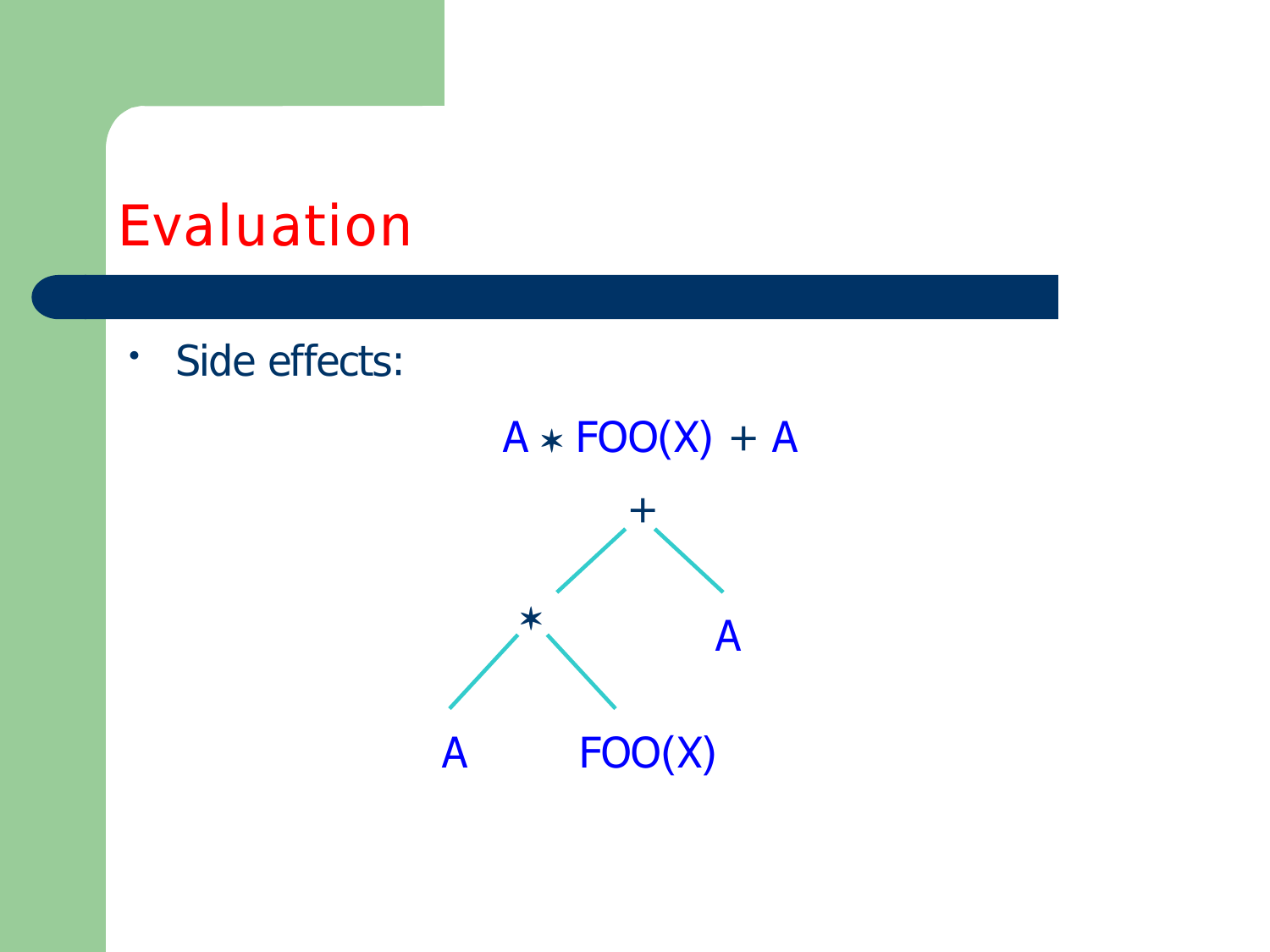

# Evaluation
Side effects:

A ∗ FOO(X) + A

+

∗
A

A
FOO(X)